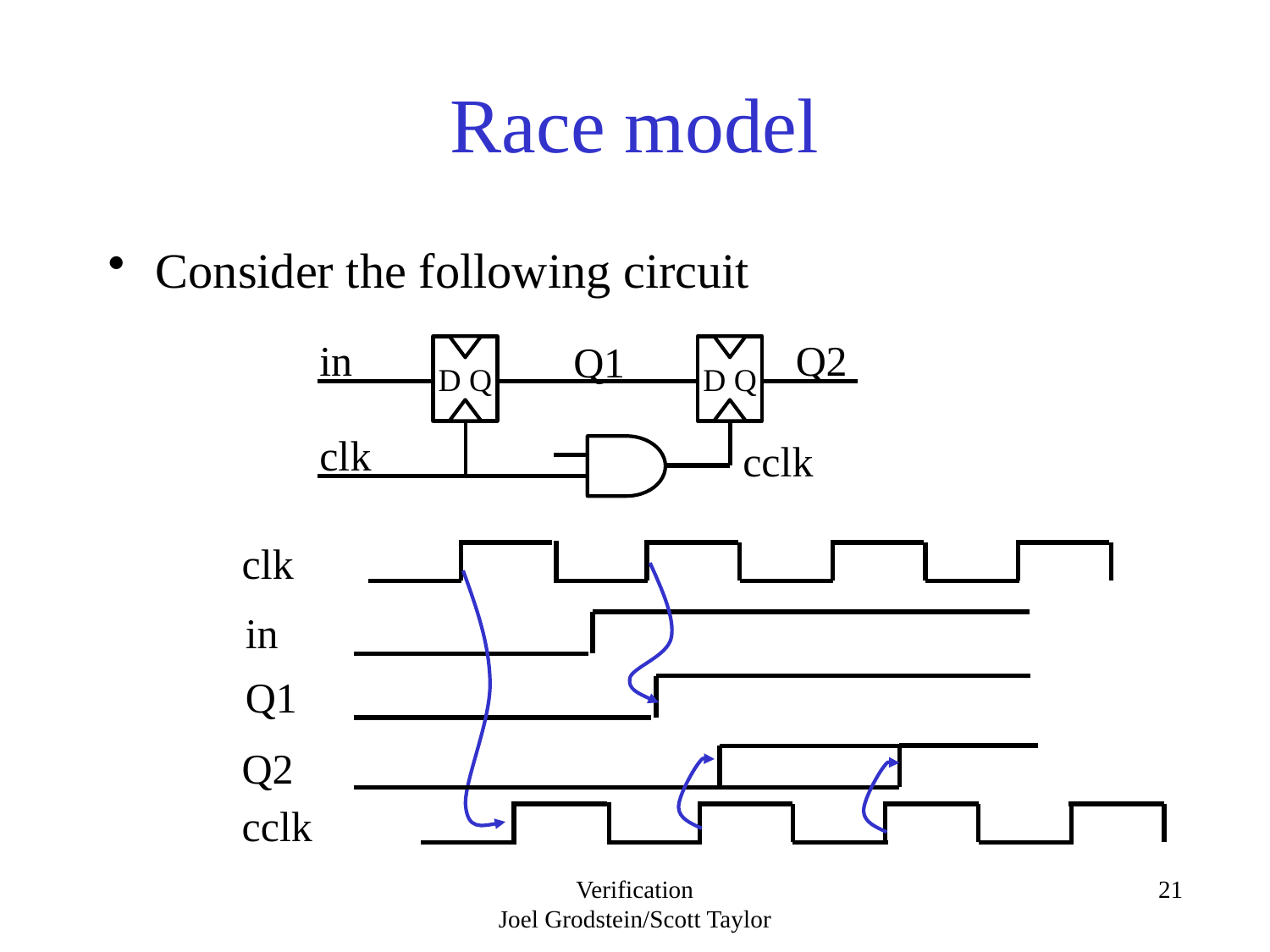

# Race model
Consider the following circuit
Q2
in
Q1
D Q

D Q

clk
cclk

clk

in
Q1

Q2

cclk
Verification
Joel Grodstein/Scott Taylor